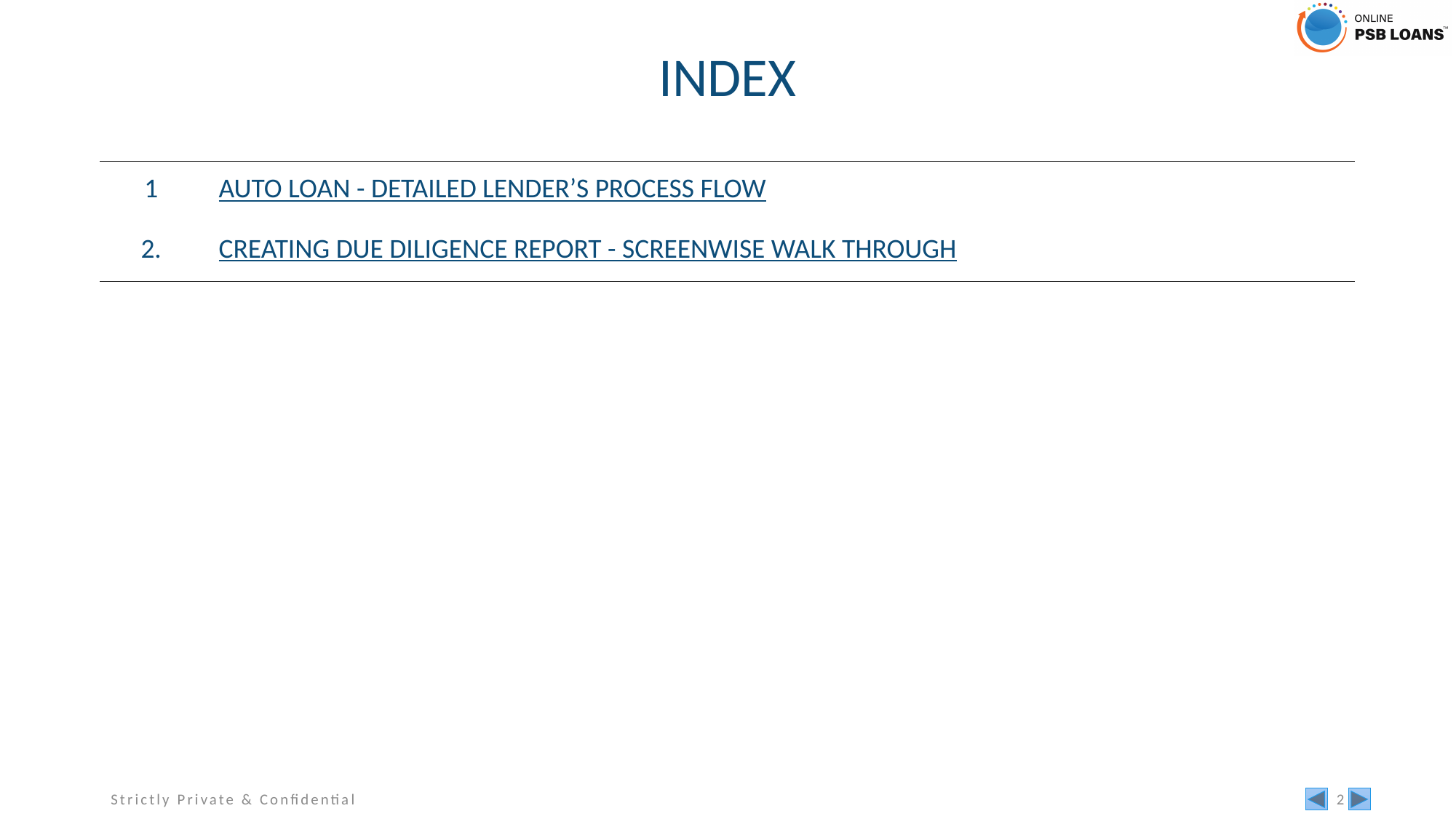

# INDEX
| 1 | AUTO LOAN - DETAILED LENDER’S PROCESS FLOW |
| --- | --- |
| 2. | CREATING DUE DILIGENCE REPORT - SCREENWISE WALK THROUGH |
Strictly Private & Confidential
2